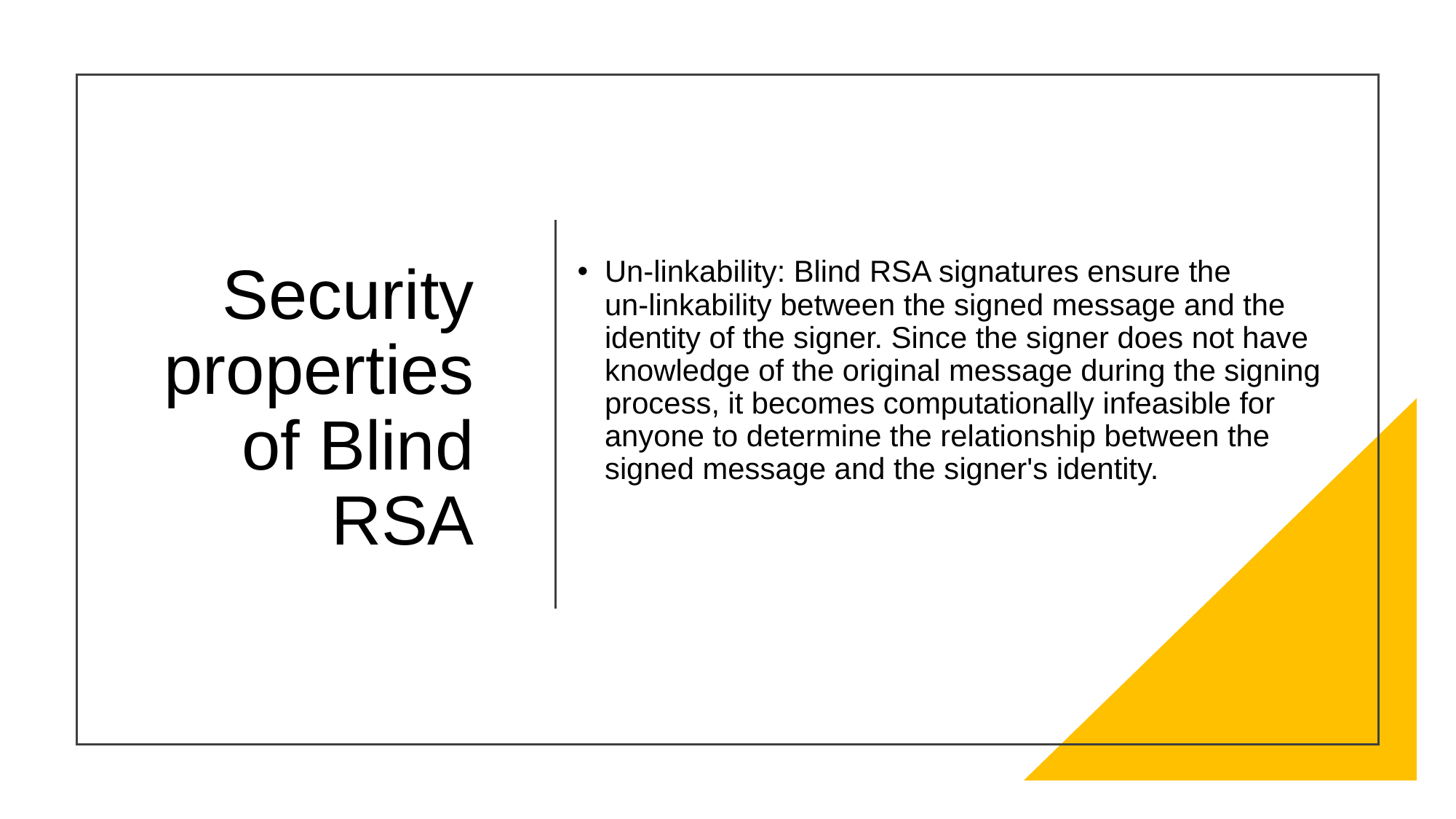

# Security properties of Blind RSA
Un-linkability: Blind RSA signatures ensure the          un-linkability between the signed message and the identity of the signer. Since the signer does not have knowledge of the original message during the signing process, it becomes computationally infeasible for anyone to determine the relationship between the signed message and the signer's identity.